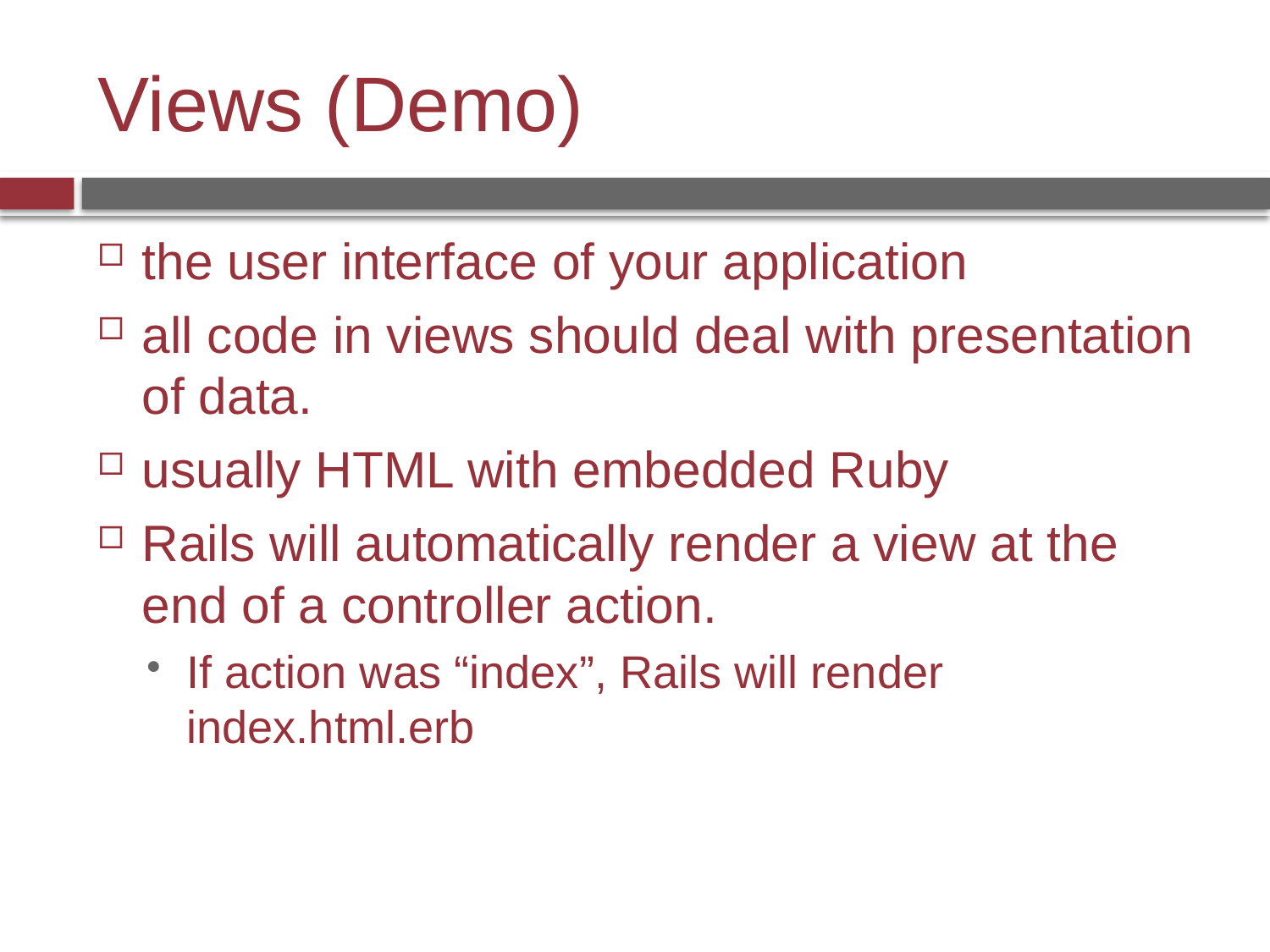

# Views (Demo)
the user interface of your application
all code in views should deal with presentation of data.
usually HTML with embedded Ruby
Rails will automatically render a view at the end of a controller action.
If action was “index”, Rails will render index.html.erb